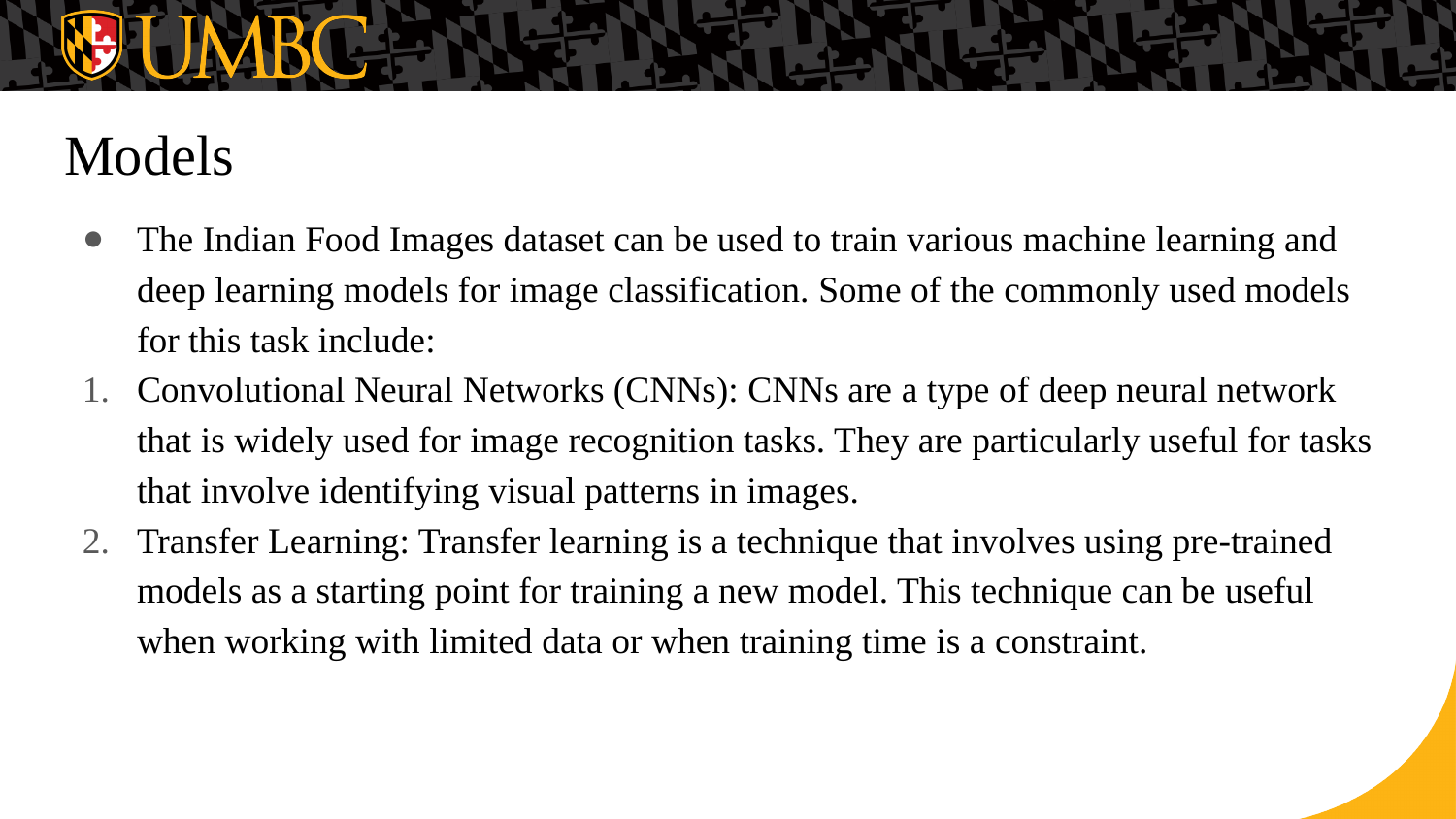

# Models
The Indian Food Images dataset can be used to train various machine learning and deep learning models for image classification. Some of the commonly used models for this task include:
Convolutional Neural Networks (CNNs): CNNs are a type of deep neural network that is widely used for image recognition tasks. They are particularly useful for tasks that involve identifying visual patterns in images.
Transfer Learning: Transfer learning is a technique that involves using pre-trained models as a starting point for training a new model. This technique can be useful when working with limited data or when training time is a constraint.